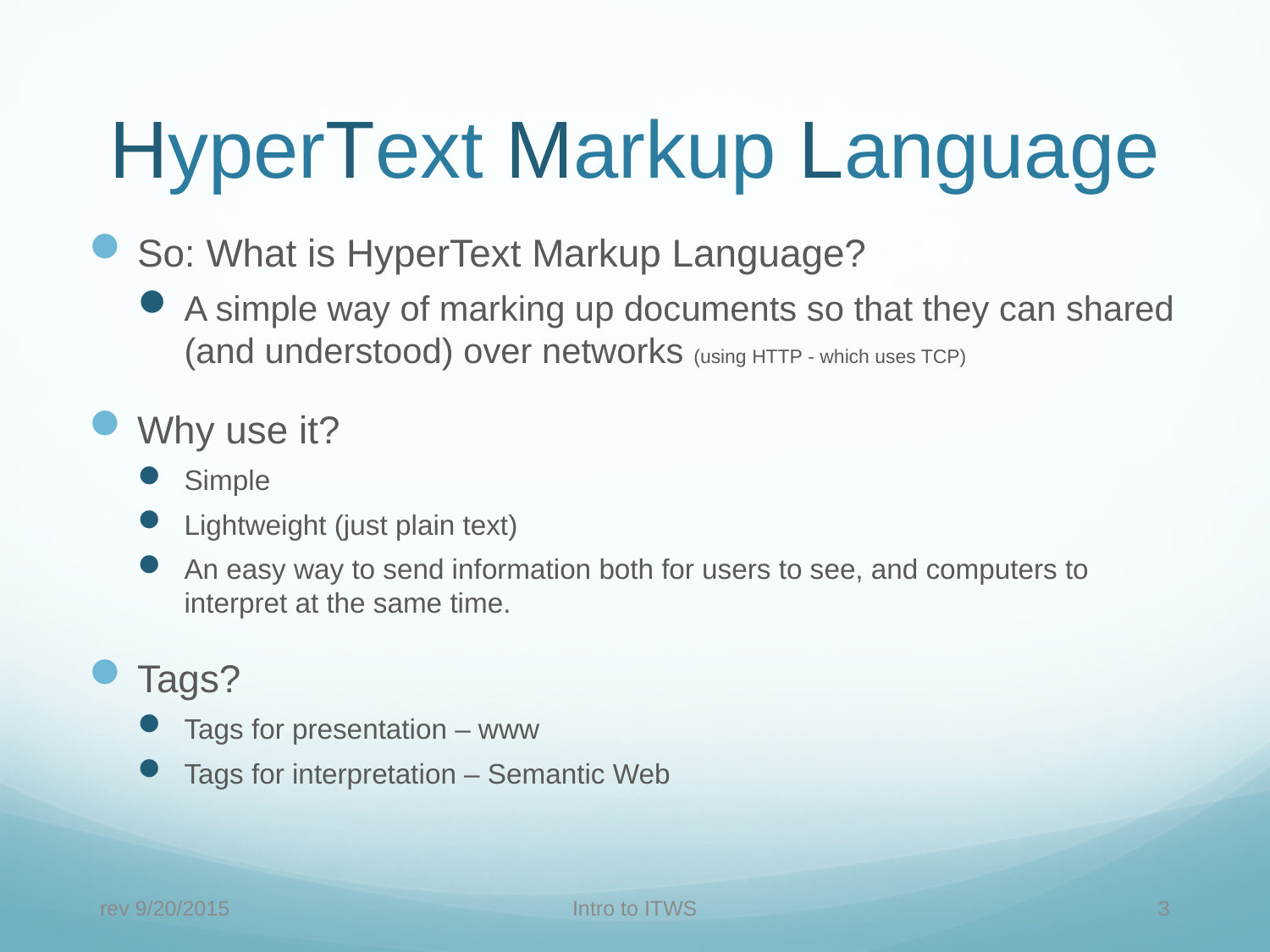

# HyperText Markup Language
So: What is HyperText Markup Language?
A simple way of marking up documents so that they can shared (and understood) over networks (using HTTP - which uses TCP)
Why use it?
Simple
Lightweight (just plain text)
An easy way to send information both for users to see, and computers to interpret at the same time.
Tags?
Tags for presentation – www
Tags for interpretation – Semantic Web
rev 9/20/2015
Intro to ITWS
3